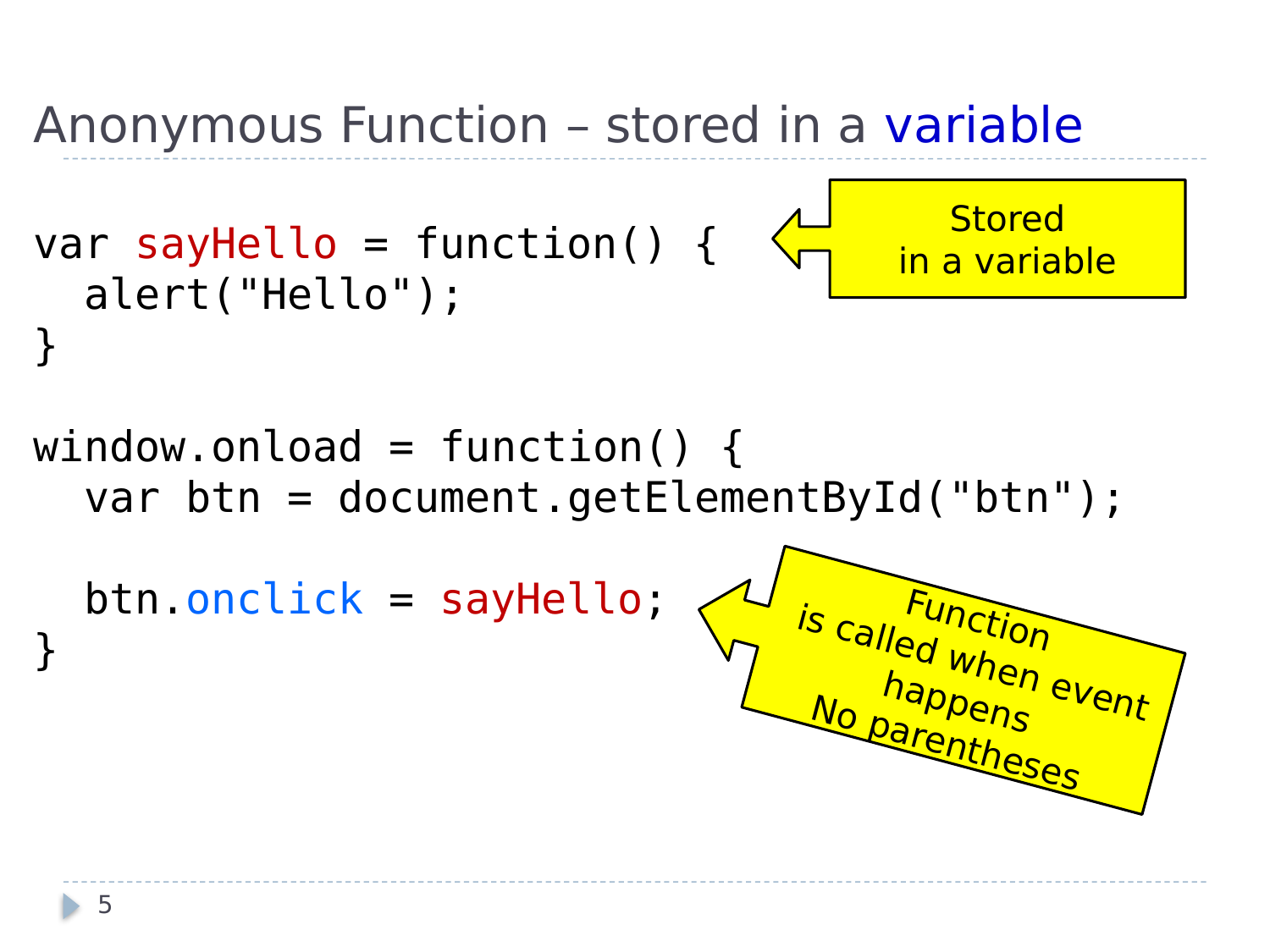

# Anonymous Function – stored in a variable

var sayHello = function() {
  alert("Hello");
}

window.onload = function() {
  var btn = document.getElementById("btn");

  btn.onclick = sayHello;
}

Stored
in a variable
Function
 is called when event happens
No parentheses
5